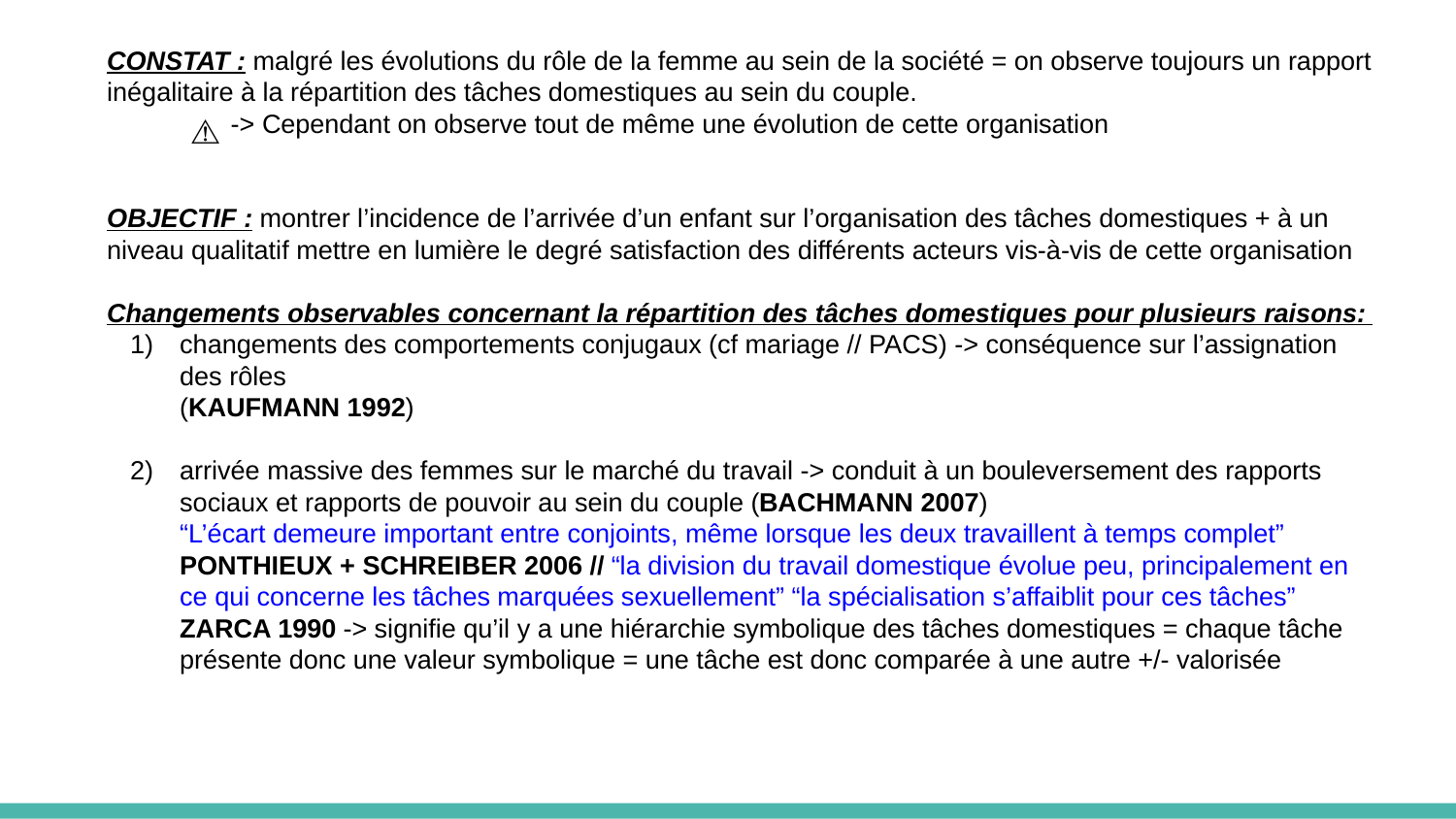

CONSTAT : malgré les évolutions du rôle de la femme au sein de la société = on observe toujours un rapport inégalitaire à la répartition des tâches domestiques au sein du couple.
                 -> Cependant on observe tout de même une évolution de cette organisation

OBJECTIF : montrer l’incidence de l’arrivée d’un enfant sur l’organisation des tâches domestiques + à un niveau qualitatif mettre en lumière le degré satisfaction des différents acteurs vis-à-vis de cette organisation

Changements observables concernant la répartition des tâches domestiques pour plusieurs raisons:
changements des comportements conjugaux (cf mariage // PACS) -> conséquence sur l’assignation des rôles
(KAUFMANN 1992)

arrivée massive des femmes sur le marché du travail -> conduit à un bouleversement des rapports sociaux et rapports de pouvoir au sein du couple (BACHMANN 2007)
“L’écart demeure important entre conjoints, même lorsque les deux travaillent à temps complet”  PONTHIEUX + SCHREIBER 2006 // “la division du travail domestique évolue peu, principalement en ce qui concerne les tâches marquées sexuellement” “la spécialisation s’affaiblit pour ces tâches” ZARCA 1990 -> signifie qu’il y a une hiérarchie symbolique des tâches domestiques = chaque tâche présente donc une valeur symbolique = une tâche est donc comparée à une autre +/- valorisée

⚠️